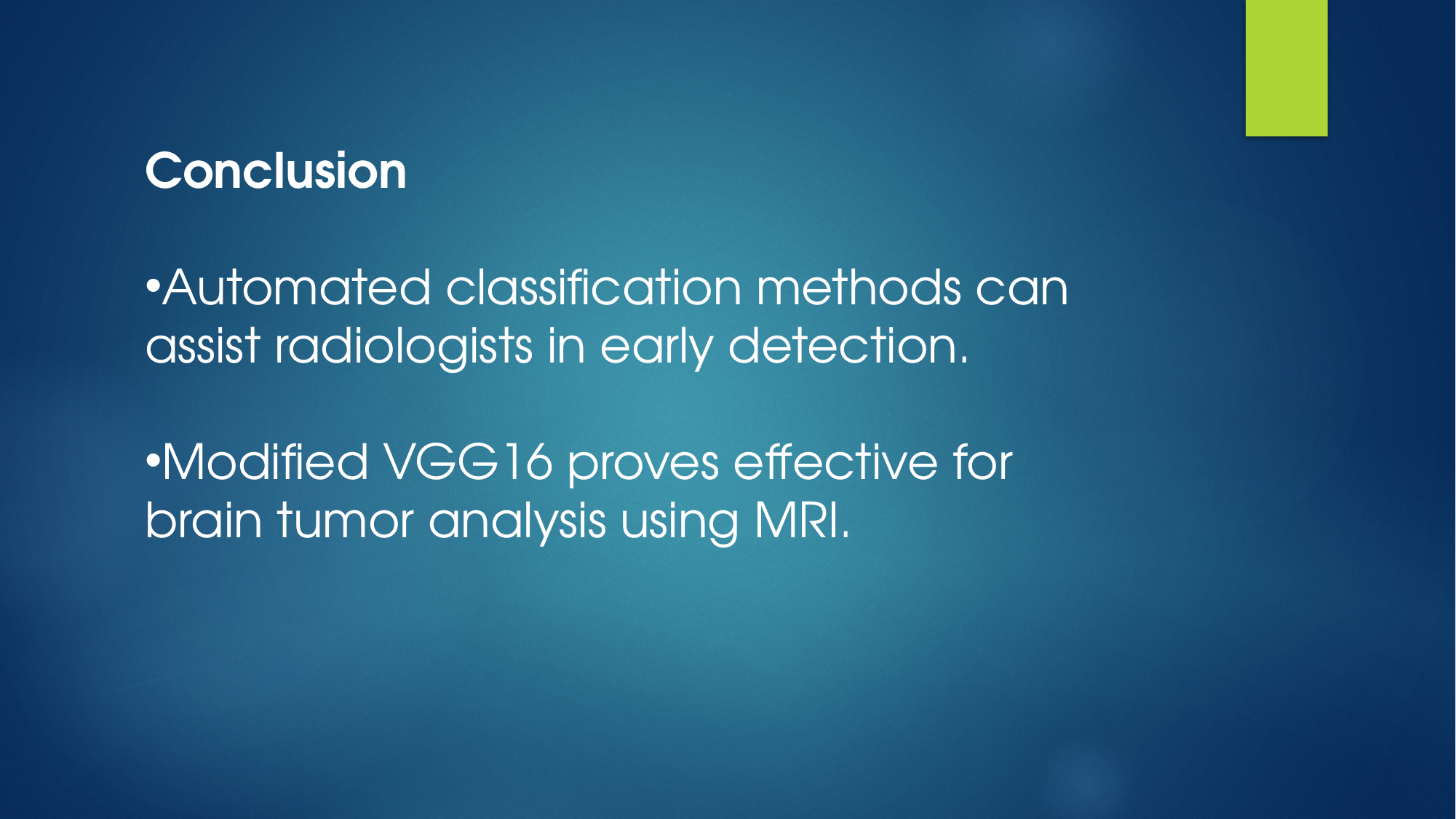

Conclusion

Automated classification methods can assist radiologists in early detection.

Modified VGG16 proves effective for brain tumor analysis using MRI.